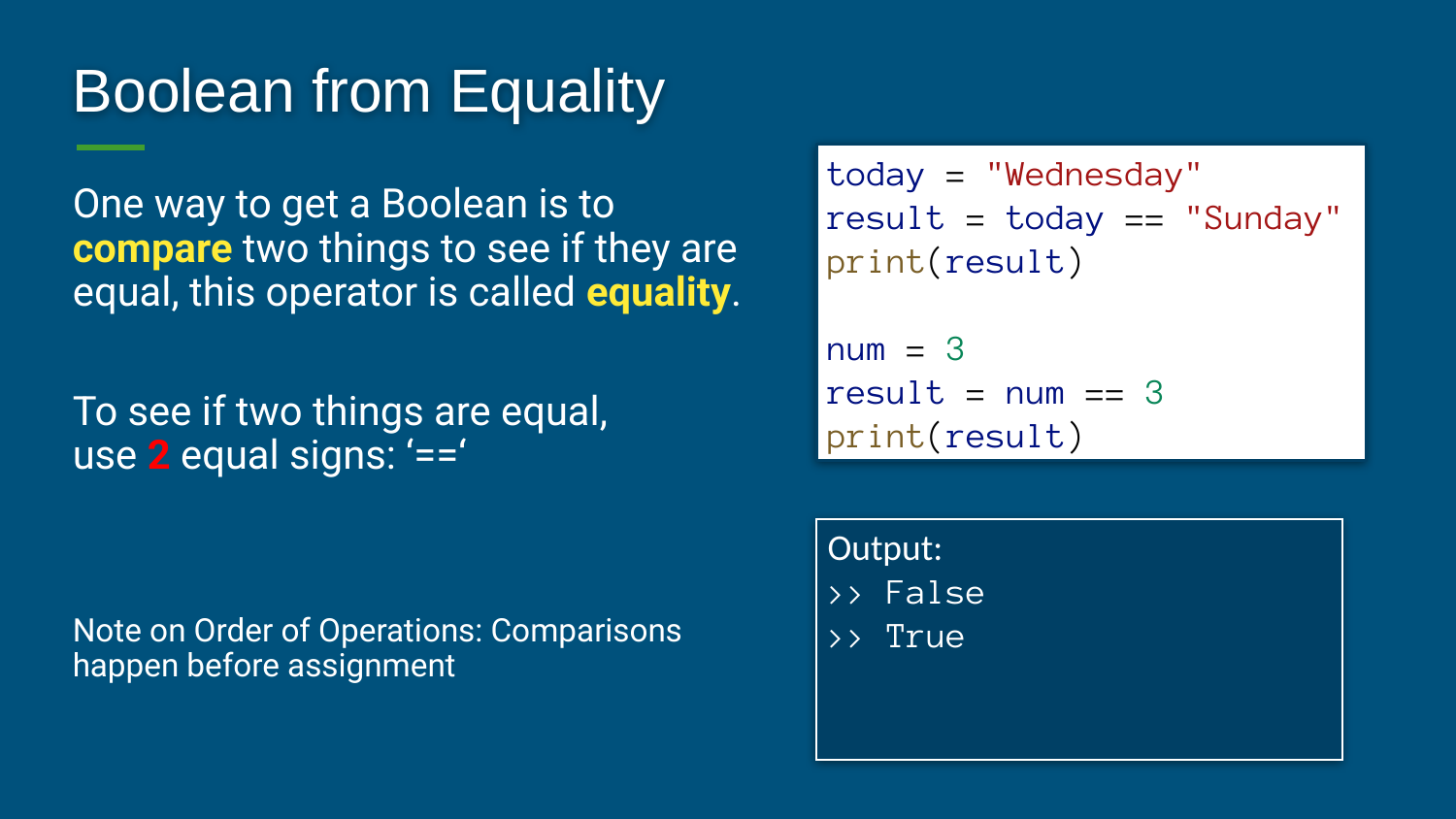

# Boolean from Equality
today = "Wednesday"
result = today == "Sunday"
print(result)
num = 3
result = num == 3
print(result)
One way to get a Boolean is to compare two things to see if they are equal, this operator is called equality.

To see if two things are equal,
use 2 equal signs: ‘==‘

Note on Order of Operations: Comparisons happen before assignment
Output:
>> False
>> True